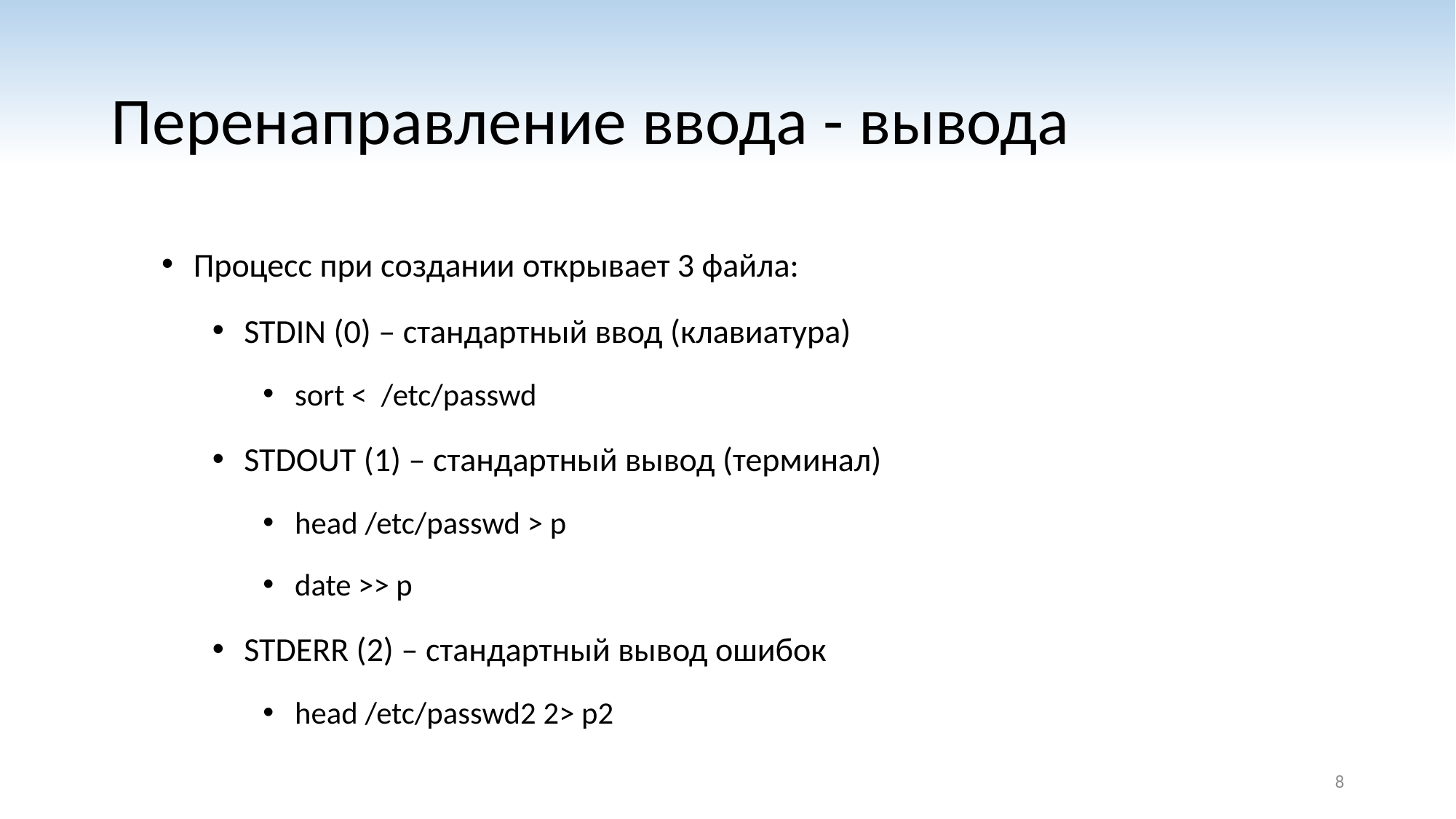

# Перенаправление ввода - вывода
Процесс при создании открывает 3 файла:
STDIN (0) – стандартный ввод (клавиатура)
sort <  /etc/passwd
STDOUT (1) – стандартный вывод (терминал)
head /etc/passwd > p
date >> p
STDERR (2) – стандартный вывод ошибок
head /etc/passwd2 2> p2
8